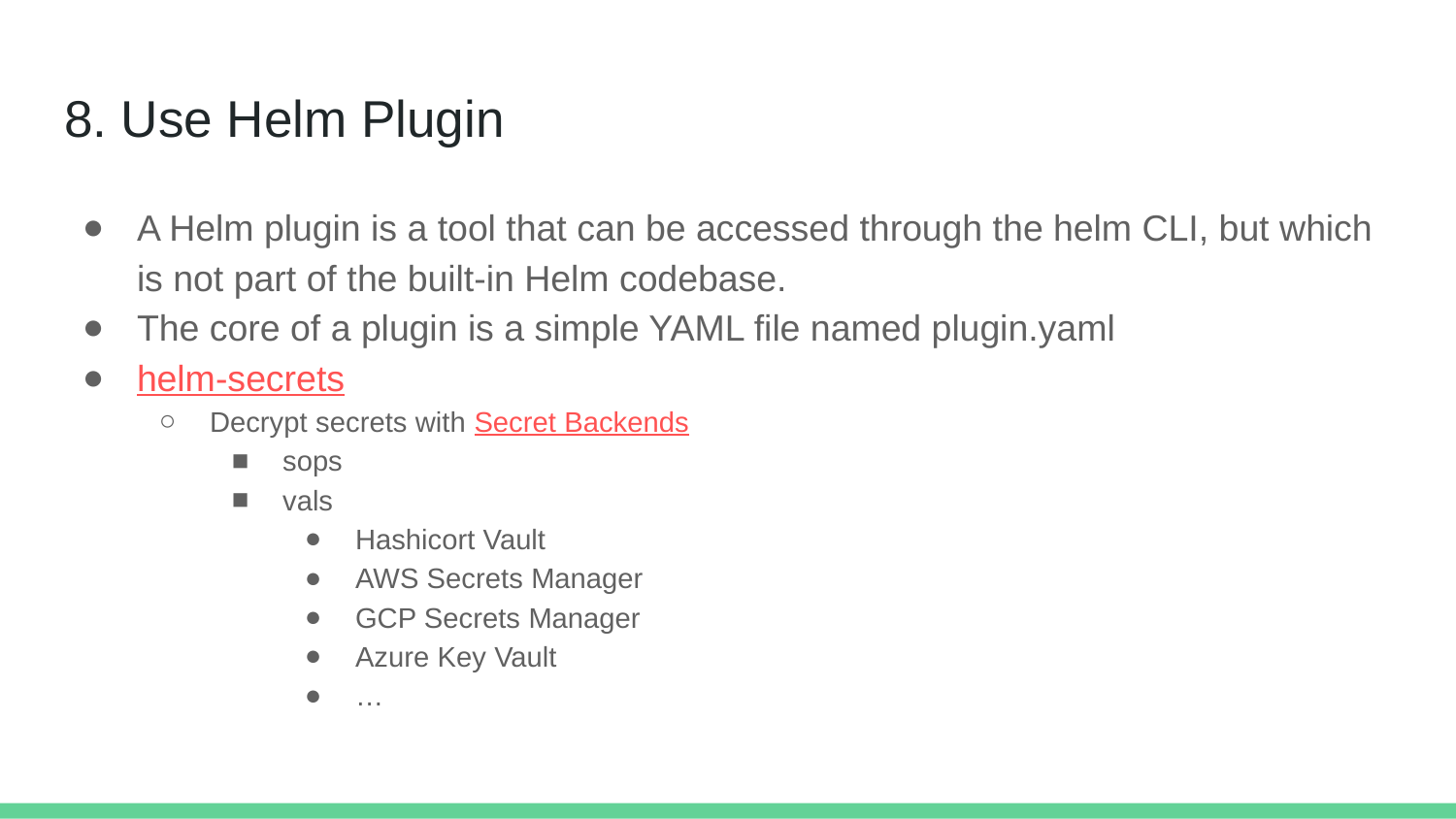

# 8. Use Helm Plugin
A Helm plugin is a tool that can be accessed through the helm CLI, but which is not part of the built-in Helm codebase.
The core of a plugin is a simple YAML file named plugin.yaml
helm-secrets
Decrypt secrets with Secret Backends
sops
vals
Hashicort Vault
AWS Secrets Manager
GCP Secrets Manager
Azure Key Vault
…